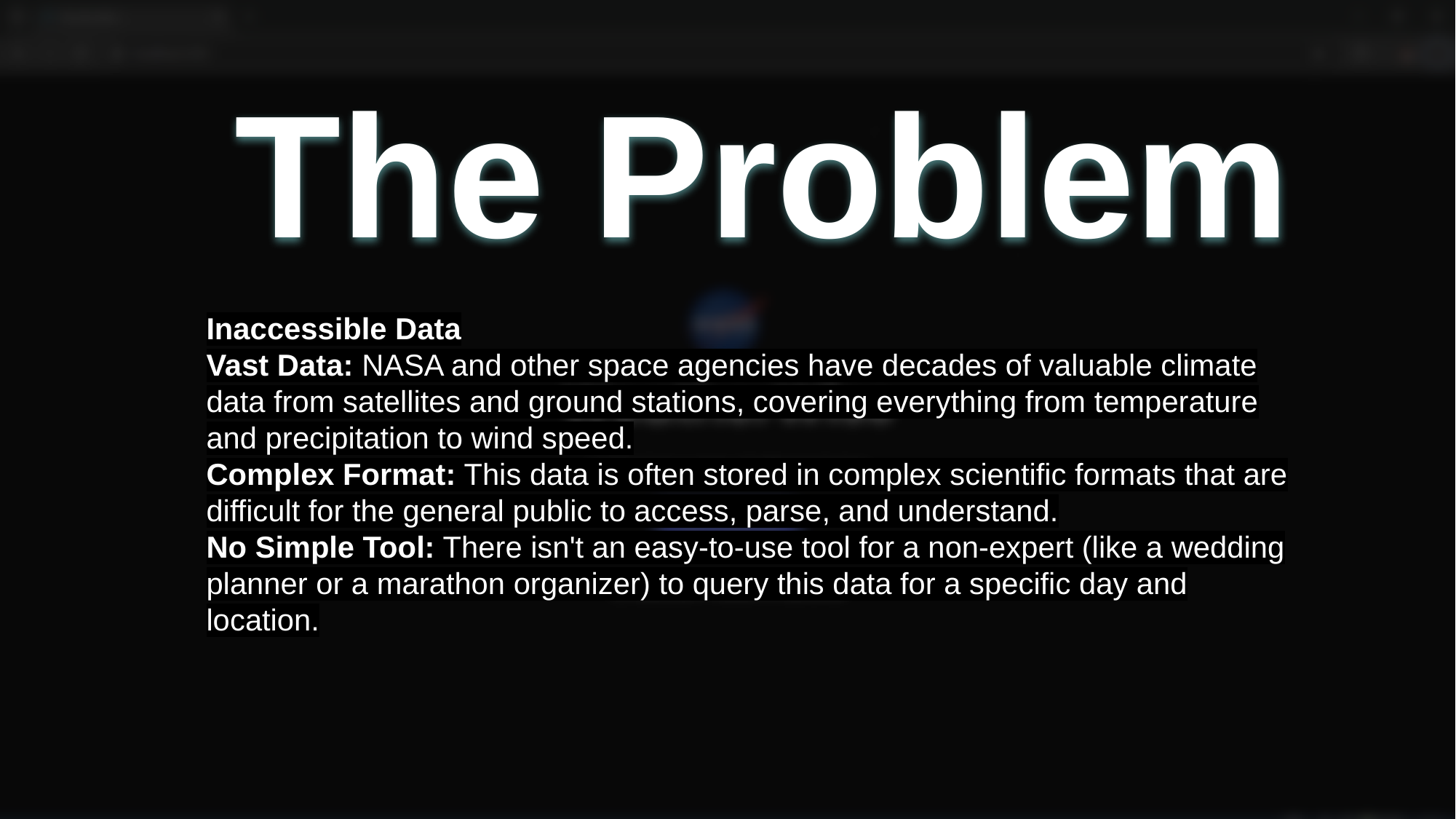

# The Problem
Inaccessible Data
Vast Data: NASA and other space agencies have decades of valuable climate data from satellites and ground stations, covering everything from temperature and precipitation to wind speed.
Complex Format: This data is often stored in complex scientific formats that are difficult for the general public to access, parse, and understand.
No Simple Tool: There isn't an easy-to-use tool for a non-expert (like a wedding planner or a marathon organizer) to query this data for a specific day and location.